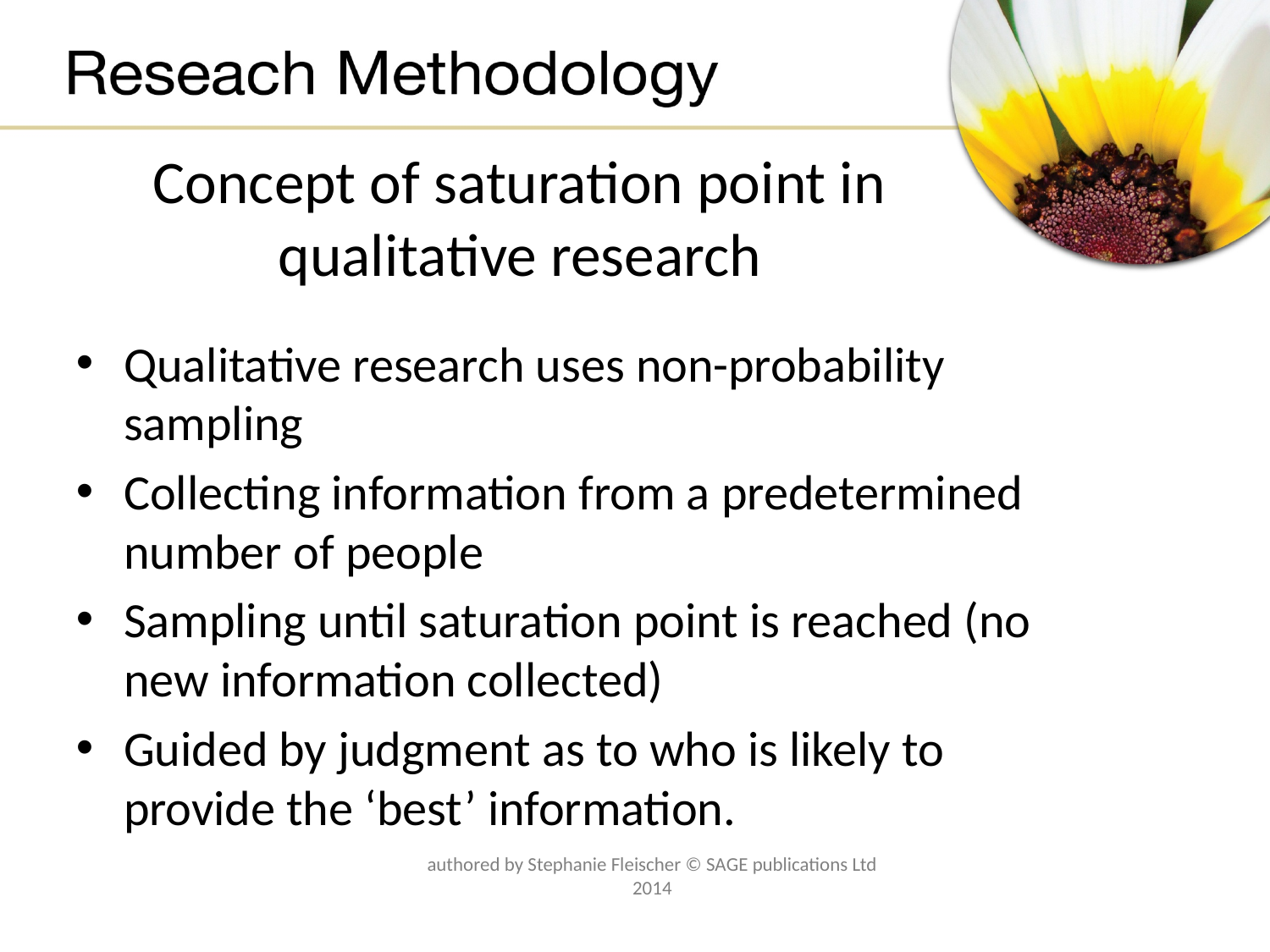

# Concept of saturation point in qualitative research
Qualitative research uses non-probability sampling
Collecting information from a predetermined number of people
Sampling until saturation point is reached (no new information collected)
Guided by judgment as to who is likely to provide the ‘best’ information.

authored by Stephanie Fleischer © SAGE publications Ltd 2014